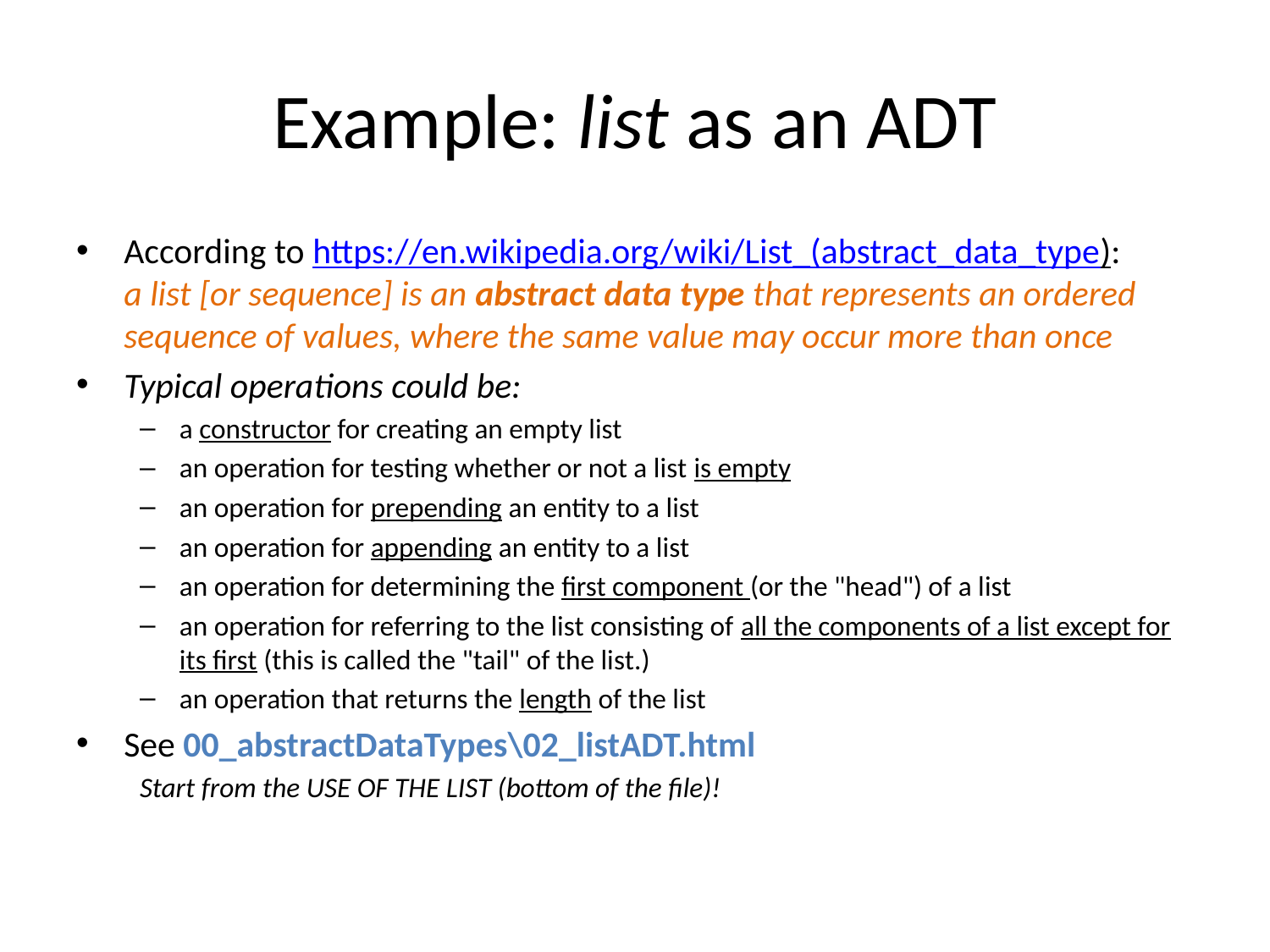

# Example: list as an ADT
According to https://en.wikipedia.org/wiki/List_(abstract_data_type):
a list [or sequence] is an abstract data type that represents an ordered sequence of values, where the same value may occur more than once
Typical operations could be:
a constructor for creating an empty list
an operation for testing whether or not a list is empty
an operation for prepending an entity to a list
an operation for appending an entity to a list
an operation for determining the first component (or the "head") of a list
an operation for referring to the list consisting of all the components of a list except for its first (this is called the "tail" of the list.)
an operation that returns the length of the list
See 00_abstractDataTypes\02_listADT.html
Start from the USE OF THE LIST (bottom of the file)!